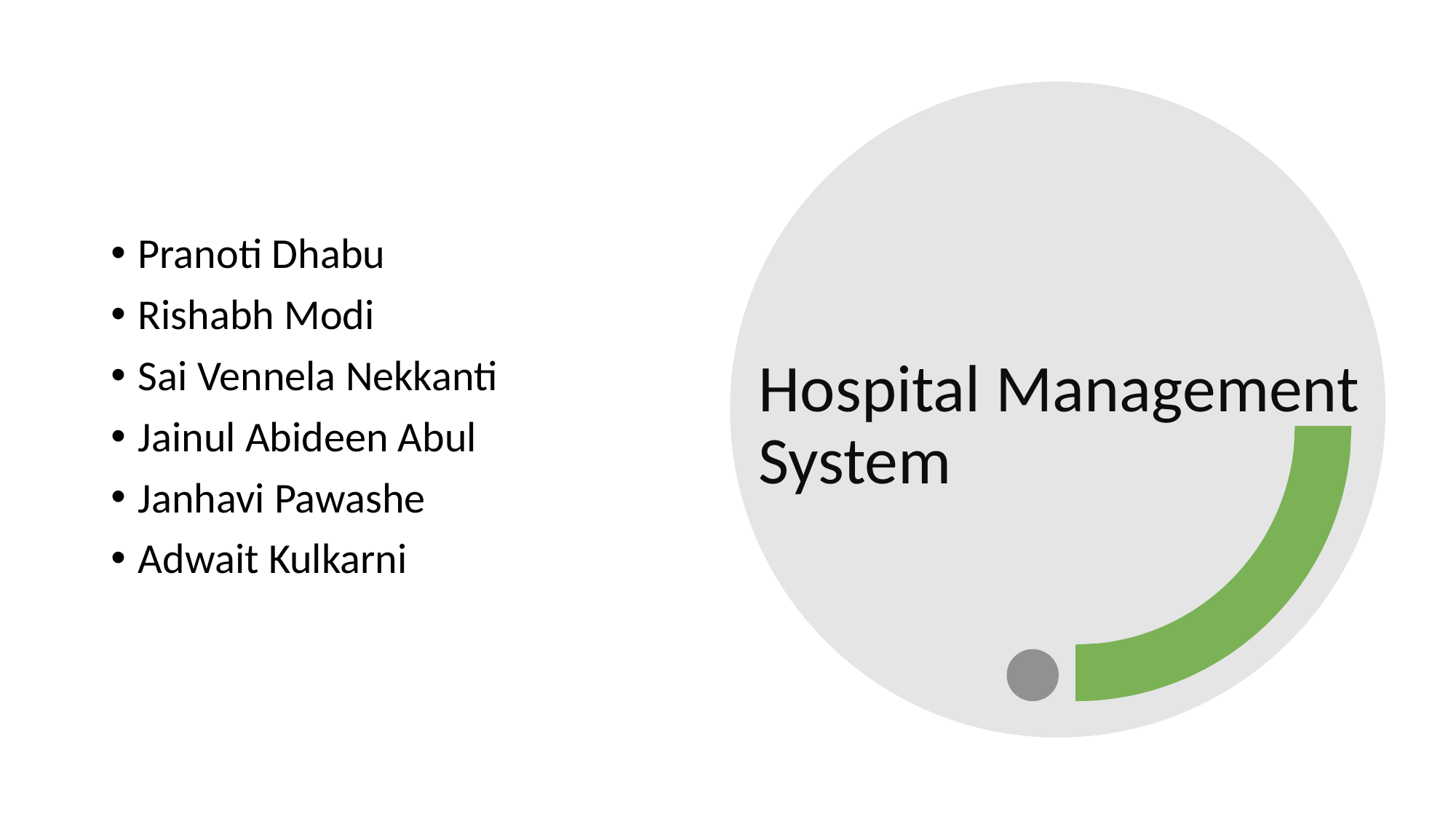

Pranoti Dhabu
Rishabh Modi
Sai Vennela Nekkanti
Jainul Abideen Abul
Janhavi Pawashe
Adwait Kulkarni
# Hospital Management System